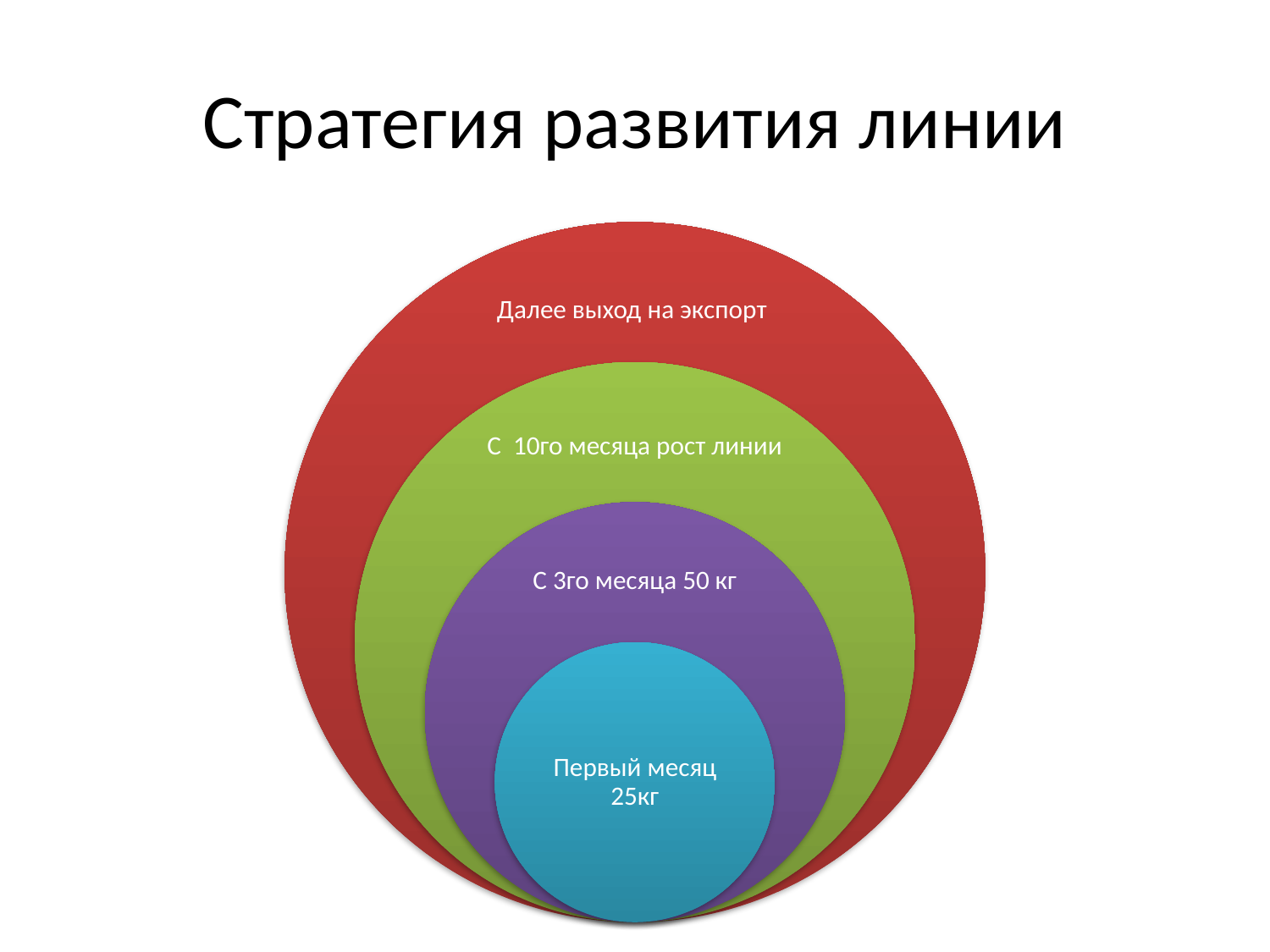

# Стратегия развития линии
Далее выход на экспорт
С  10го месяца рост линии
С 3го месяца 50 кг
Первый месяц 25кг